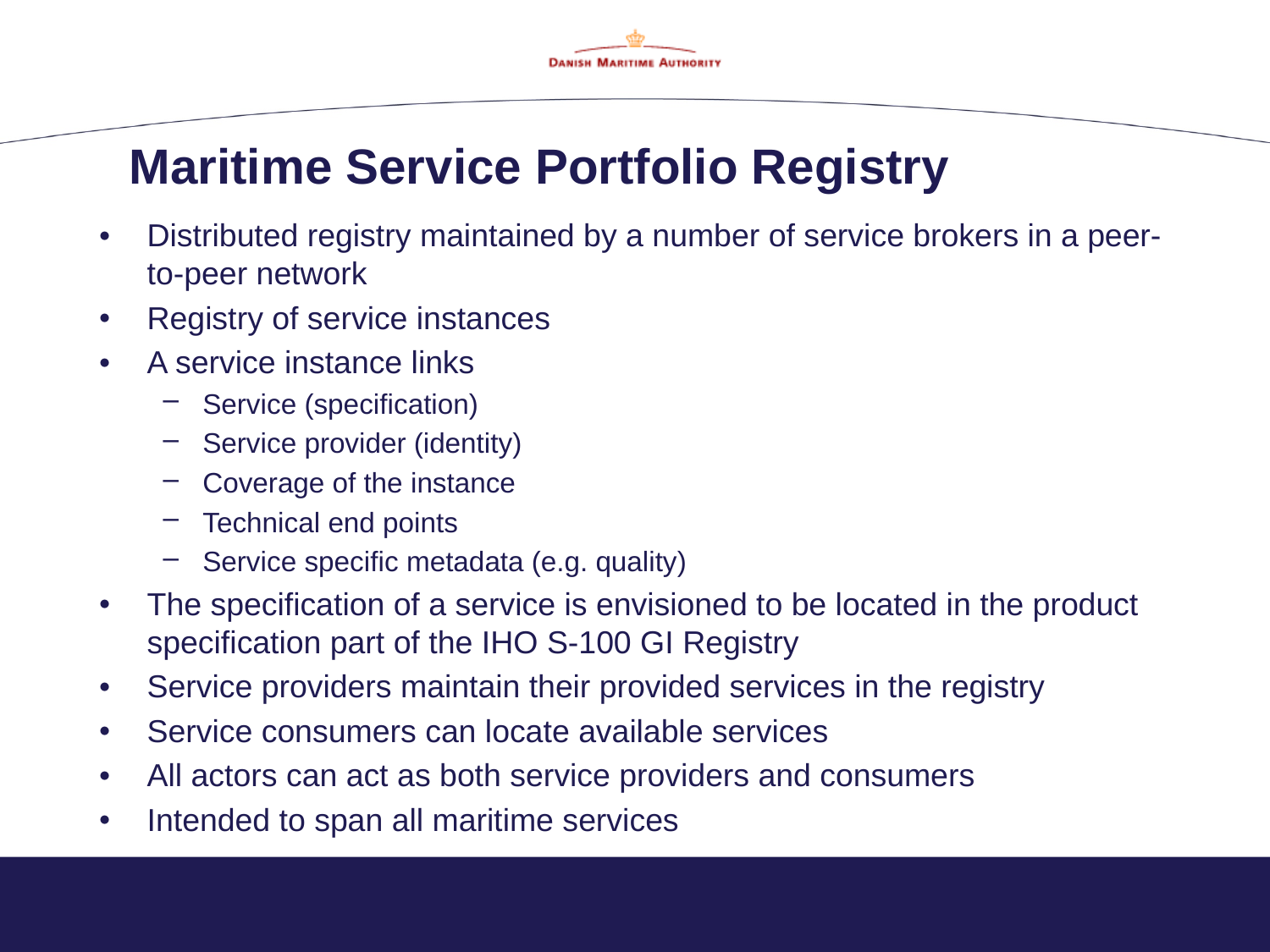

# Maritime Service Portfolio Registry
Distributed registry maintained by a number of service brokers in a peer-to-peer network
Registry of service instances
A service instance links
Service (specification)
Service provider (identity)
Coverage of the instance
Technical end points
Service specific metadata (e.g. quality)
The specification of a service is envisioned to be located in the product specification part of the IHO S-100 GI Registry
Service providers maintain their provided services in the registry
Service consumers can locate available services
All actors can act as both service providers and consumers
Intended to span all maritime services